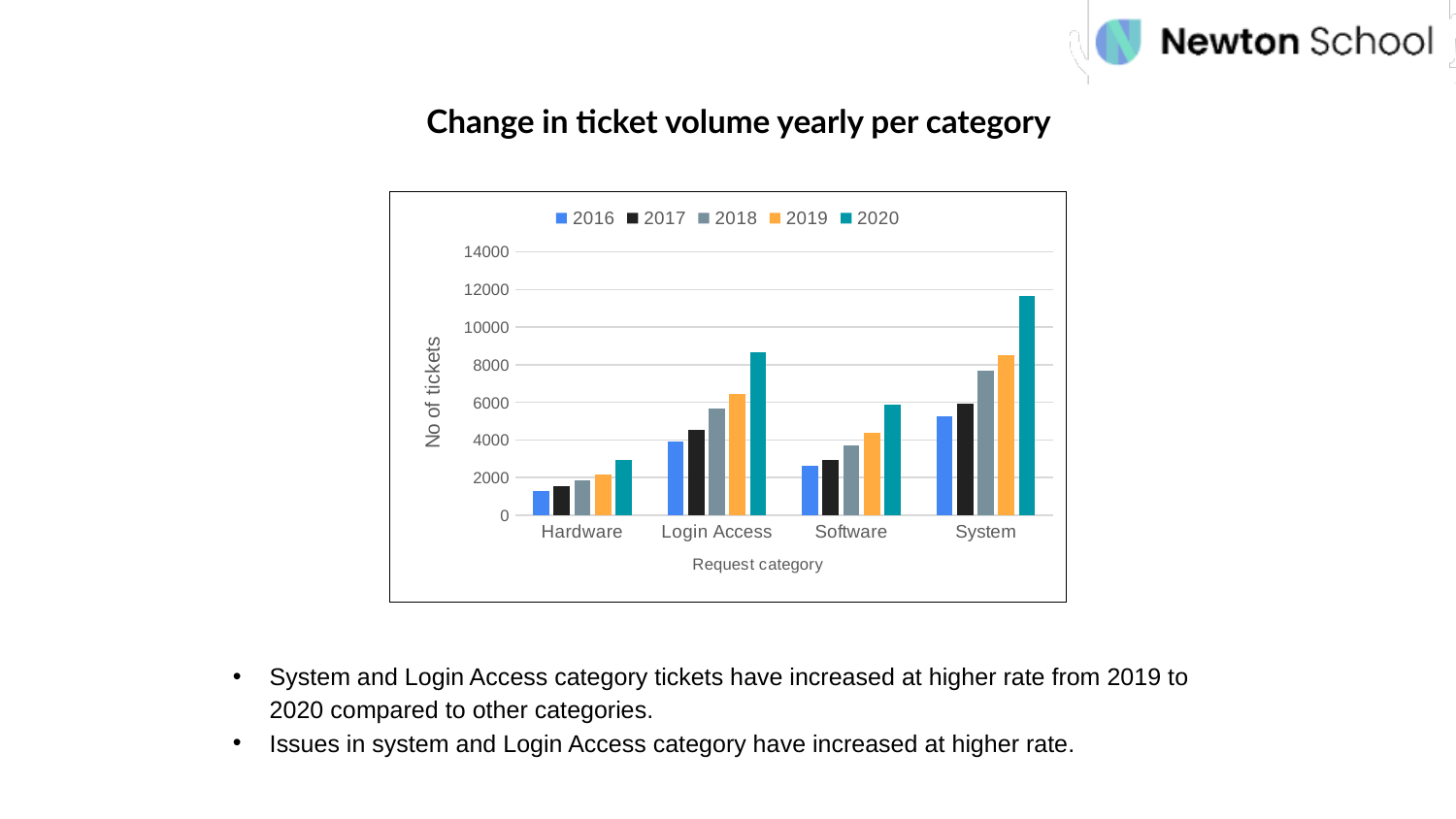

Change in ticket volume yearly per category

### Chart

| Category | 2016 | 2017 | 2018 | 2019 | 2020 |
|---|---|---|---|---|---|
| Hardware | 1272.0 | 1523.0 | 1844.0 | 2161.0 | 2933.0 |
| Login Access | 3910.0 | 4526.0 | 5672.0 | 6426.0 | 8659.0 |
| Software | 2617.0 | 2946.0 | 3735.0 | 4407.0 | 5865.0 |
| System | 5252.0 | 5920.0 | 7703.0 | 8496.0 | 11631.0 |
System and Login Access category tickets have increased at higher rate from 2019 to 2020 compared to other categories.
Issues in system and Login Access category have increased at higher rate.